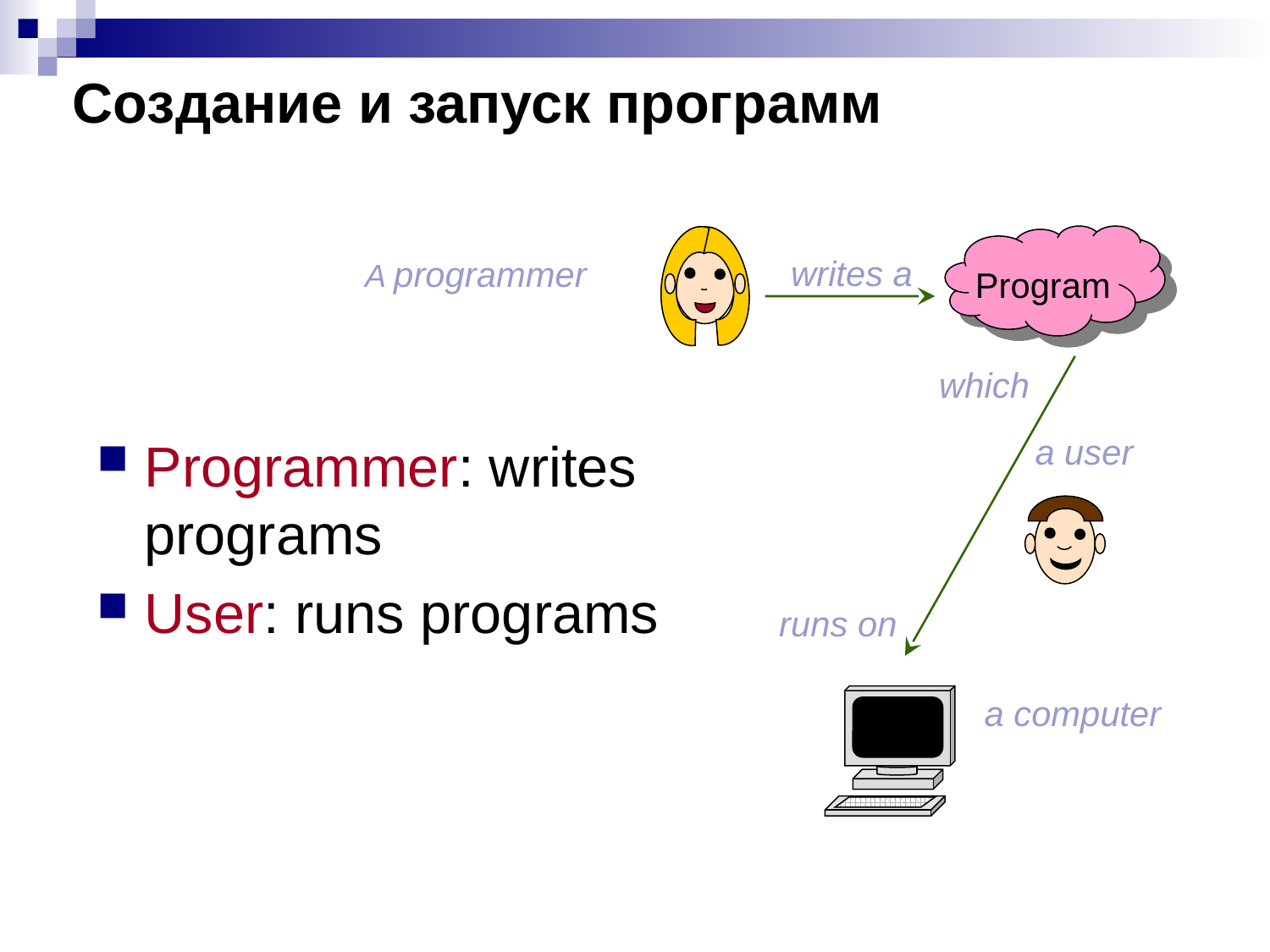

# Создание и запуск программ

Program
writes a
A programmer

which
a user
Programmer: writes programs
User: runs programs

runs on
a computer